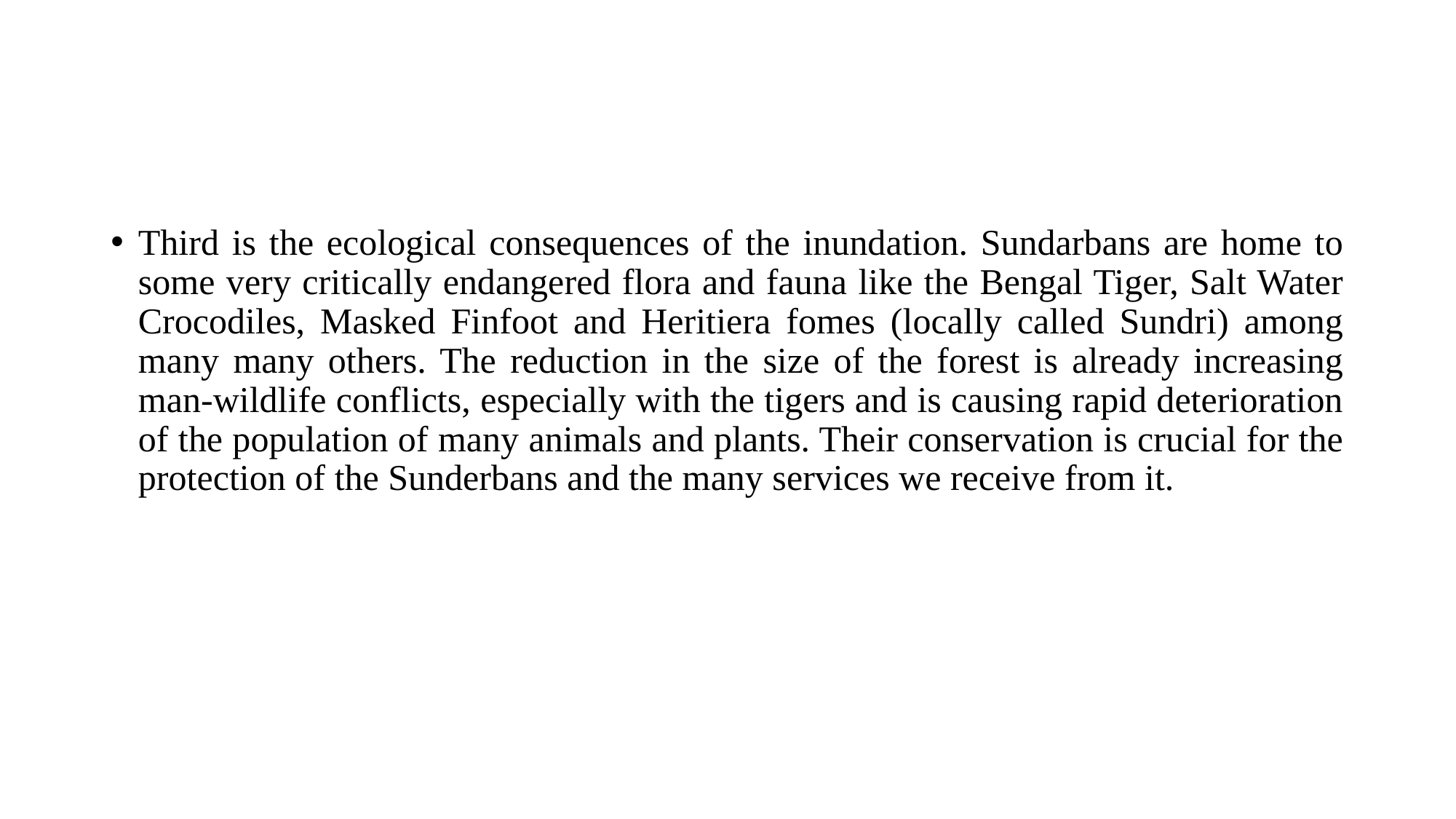

#
Third is the ecological consequences of the inundation. Sundarbans are home to some very critically endangered flora and fauna like the Bengal Tiger, Salt Water Crocodiles, Masked Finfoot and Heritiera fomes (locally called Sundri) among many many others. The reduction in the size of the forest is already increasing man-wildlife conflicts, especially with the tigers and is causing rapid deterioration of the population of many animals and plants. Their conservation is crucial for the protection of the Sunderbans and the many services we receive from it.